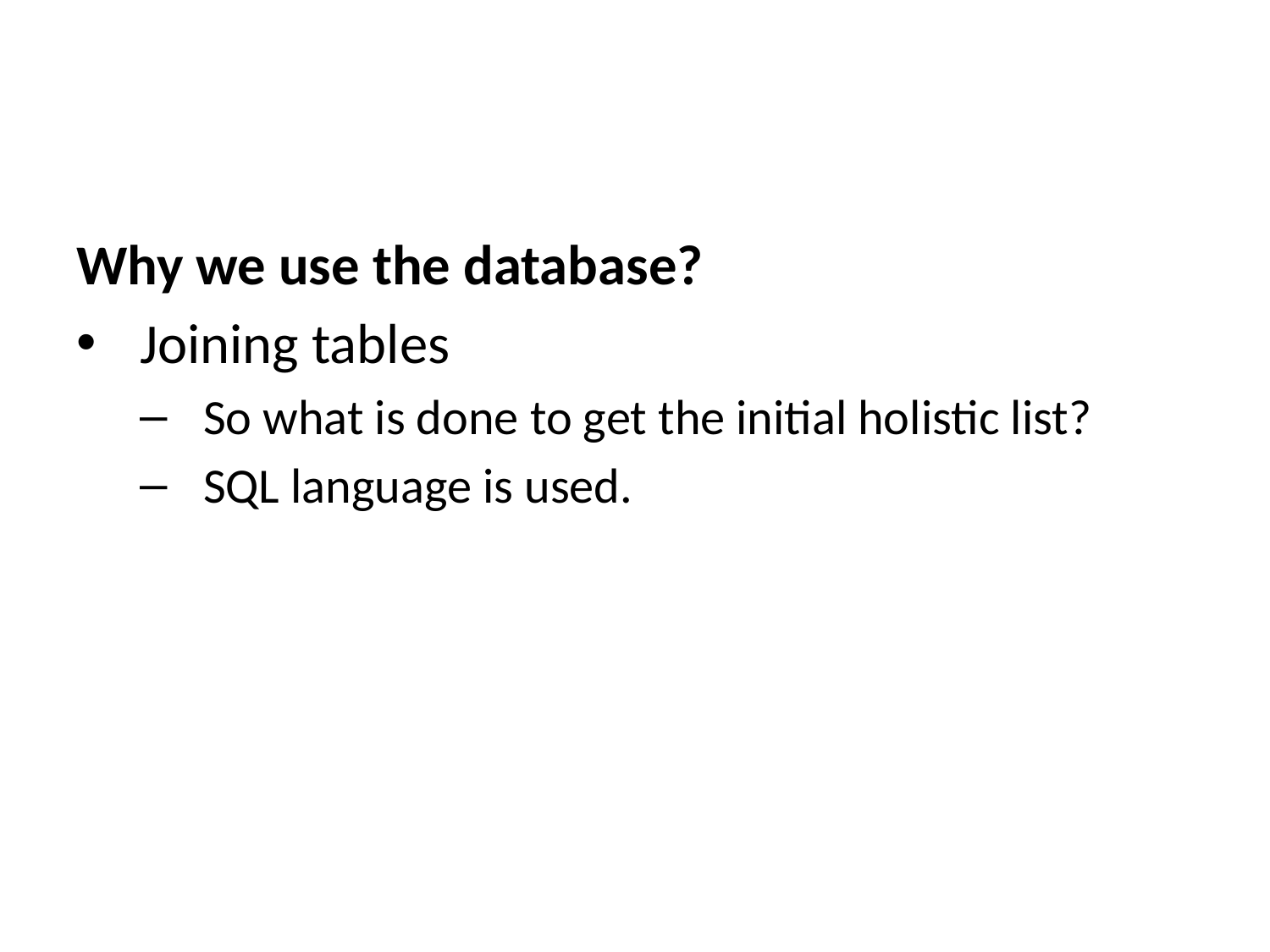

Why we use the database?
Joining tables
So what is done to get the initial holistic list?
SQL language is used.